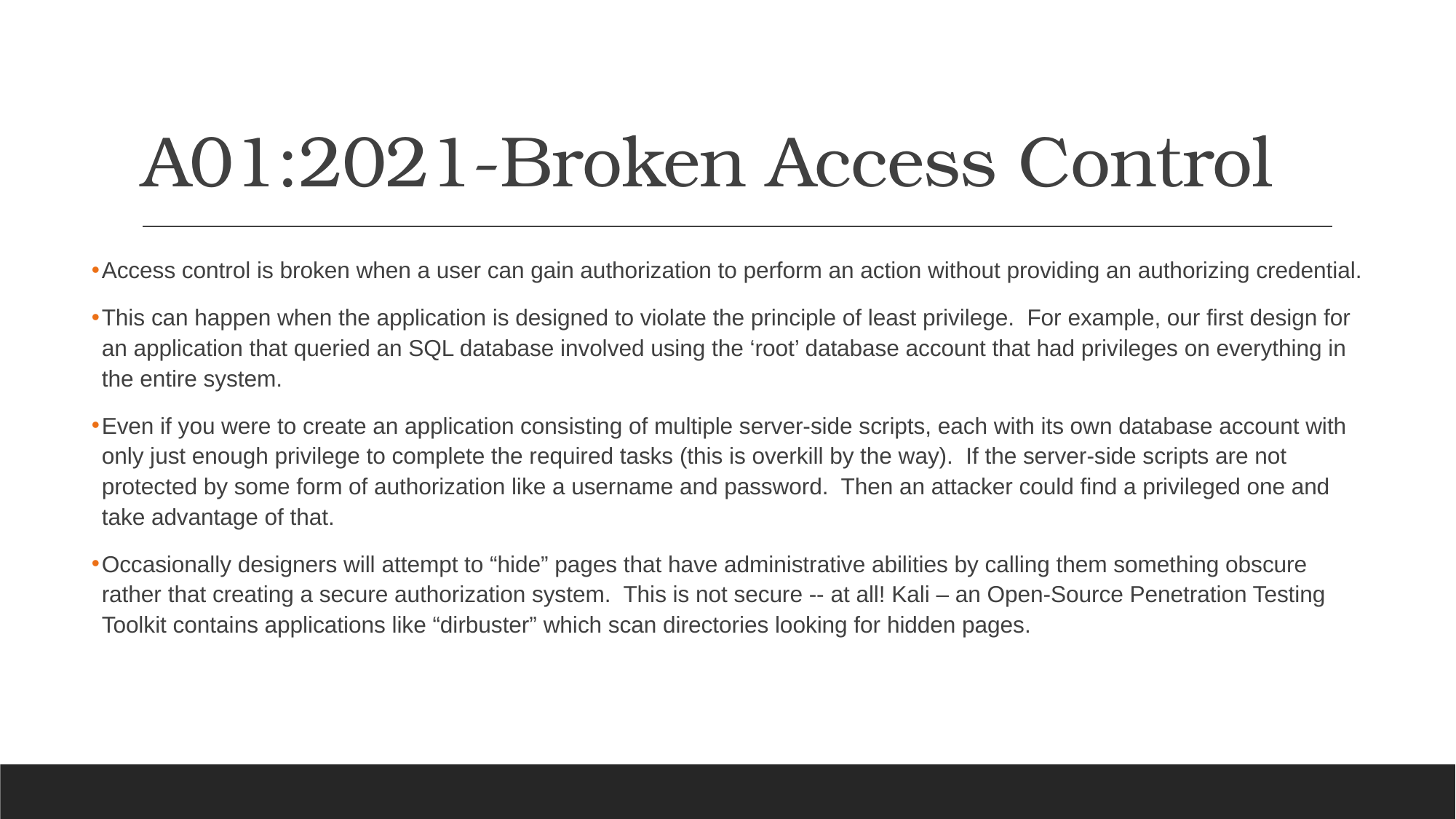

# A01:2021-Broken Access Control
Access control is broken when a user can gain authorization to perform an action without providing an authorizing credential.
This can happen when the application is designed to violate the principle of least privilege.  For example, our first design for an application that queried an SQL database involved using the ‘root’ database account that had privileges on everything in the entire system.
Even if you were to create an application consisting of multiple server-side scripts, each with its own database account with only just enough privilege to complete the required tasks (this is overkill by the way).  If the server-side scripts are not protected by some form of authorization like a username and password.  Then an attacker could find a privileged one and take advantage of that.
Occasionally designers will attempt to “hide” pages that have administrative abilities by calling them something obscure rather that creating a secure authorization system.  This is not secure -- at all! Kali – an Open-Source Penetration Testing Toolkit contains applications like “dirbuster” which scan directories looking for hidden pages.